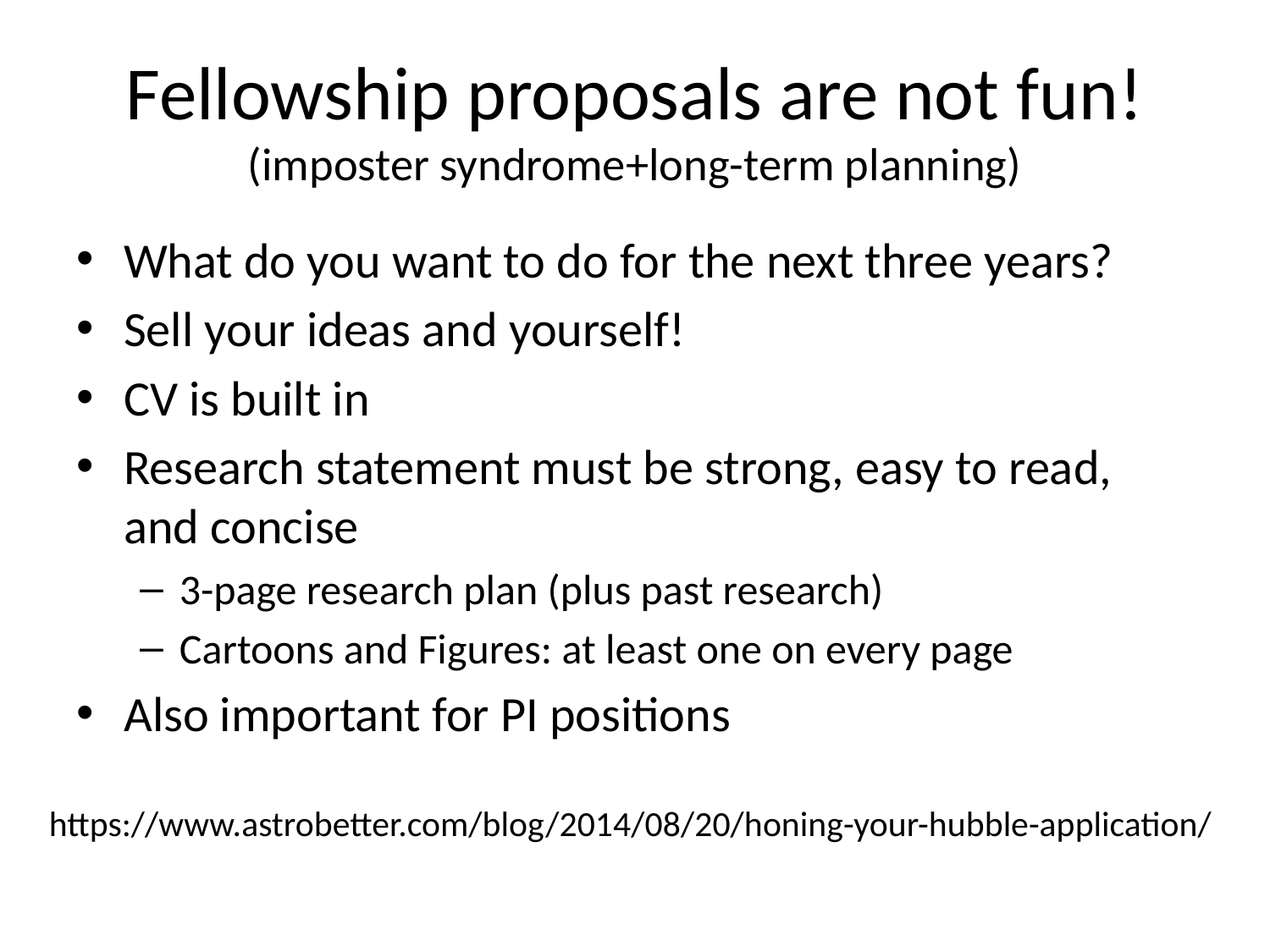

# Fellowship proposals are not fun! (imposter syndrome+long-term planning)
What do you want to do for the next three years?
Sell your ideas and yourself!
CV is built in
Research statement must be strong, easy to read, and concise
3-page research plan (plus past research)
Cartoons and Figures: at least one on every page
Also important for PI positions
https://www.astrobetter.com/blog/2014/08/20/honing-your-hubble-application/